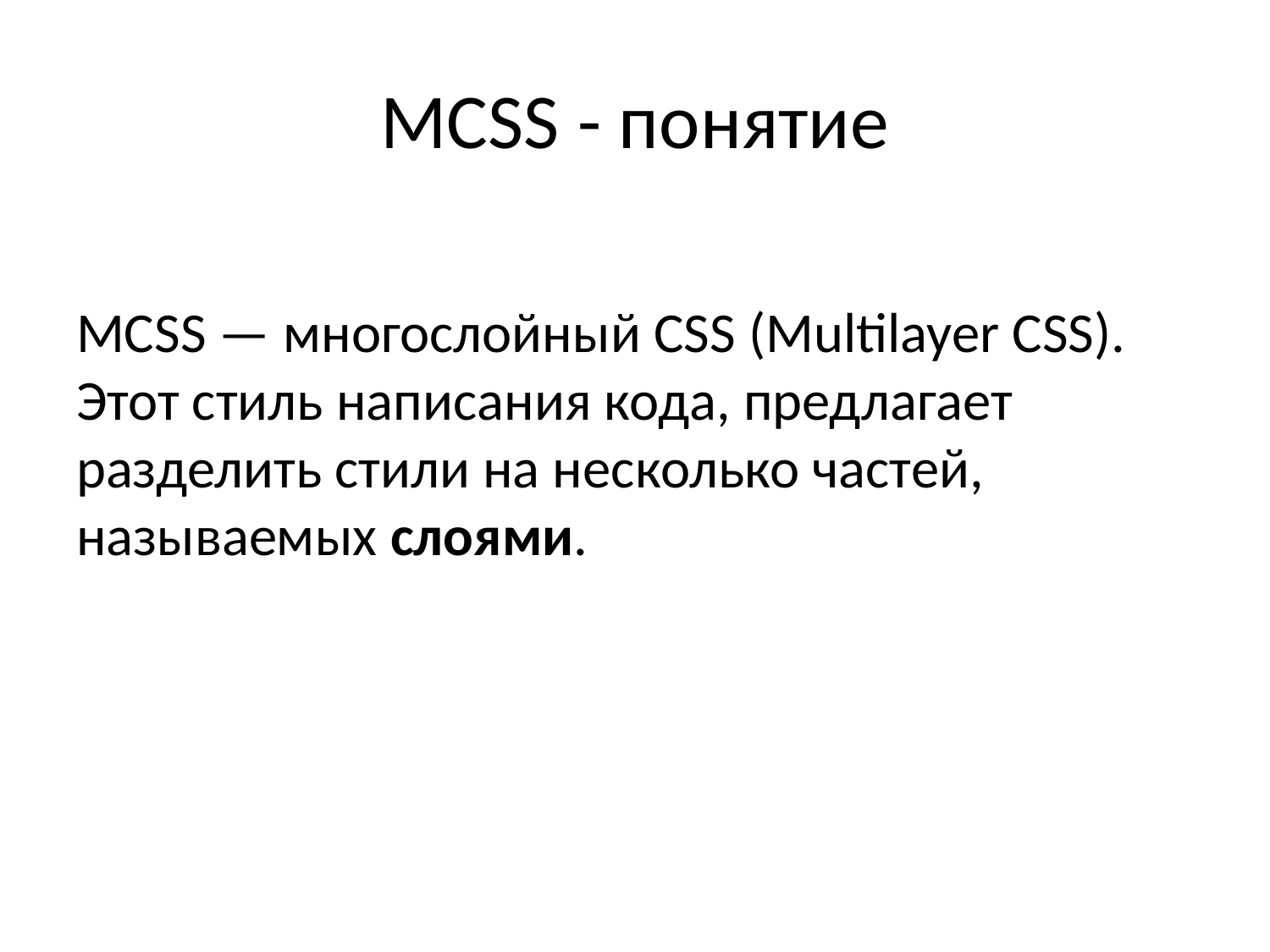

# MCSS - понятие
MCSS — многослойный CSS (Multilayer CSS). Этот стиль написания кода, предлагает разделить стили на несколько частей, называемых слоями.